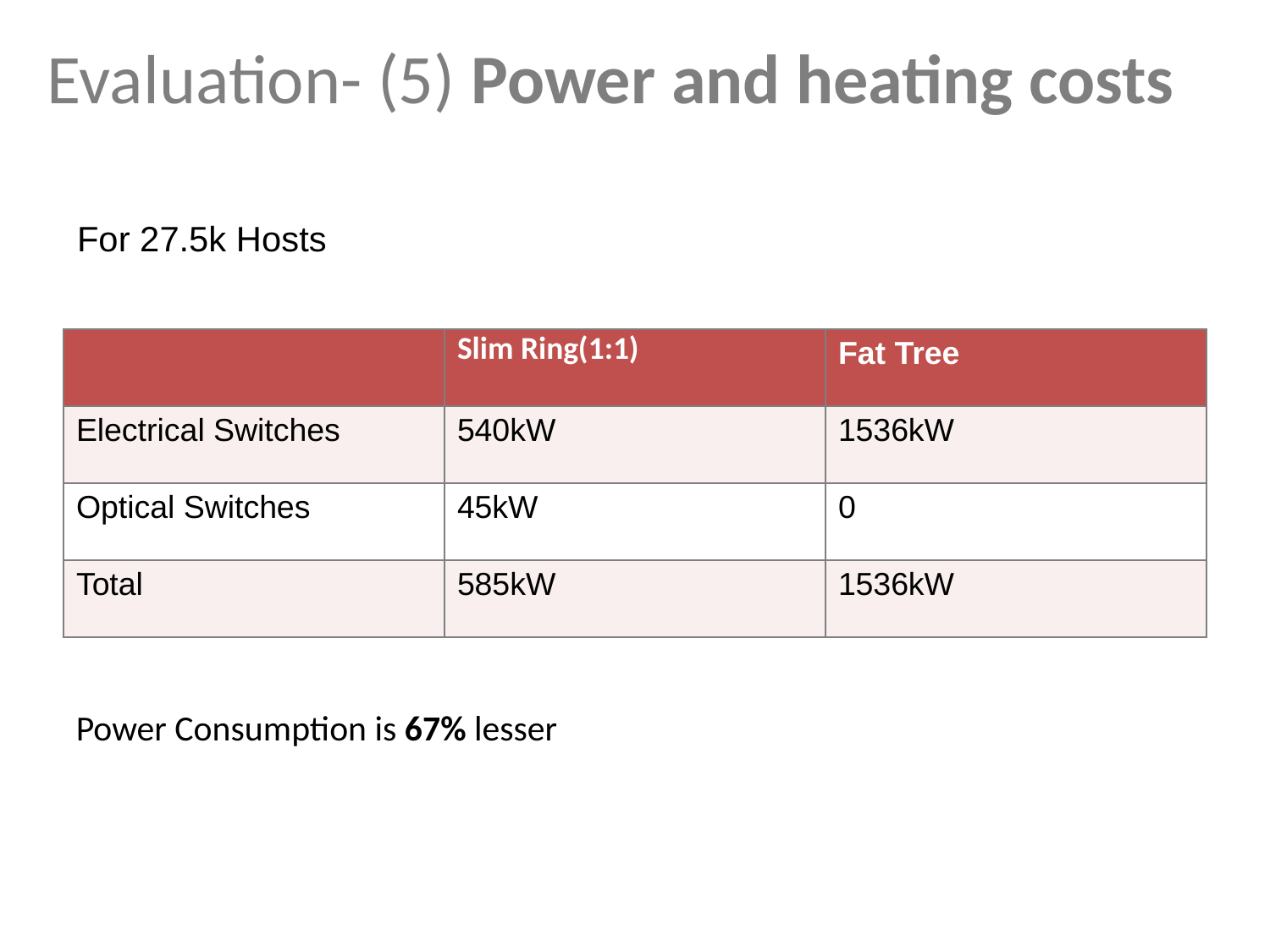

# Evaluation- (5) Power and heating costs
For 27.5k Hosts
|  | Slim Ring(1:1) | Fat Tree |
| --- | --- | --- |
| Electrical Switches | 540kW | 1536kW |
| Optical Switches | 45kW | 0 |
| Total | 585kW | 1536kW |
Power Consumption is 67% lesser